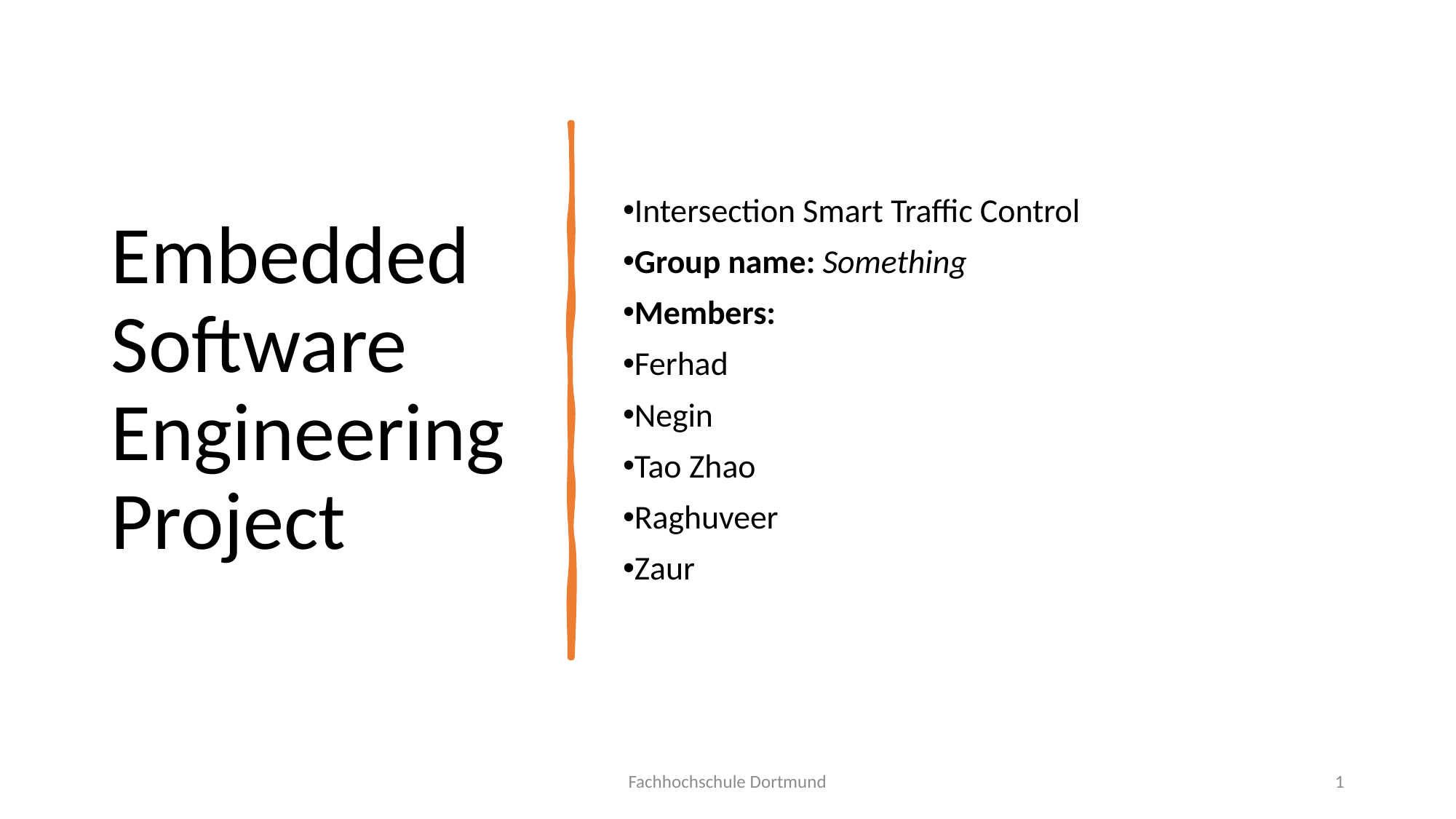

# Embedded Software Engineering Project
Intersection Smart Traffic Control
Group name: Something
Members:
Ferhad
Negin
Tao Zhao
Raghuveer
Zaur

Fachhochschule Dortmund
1